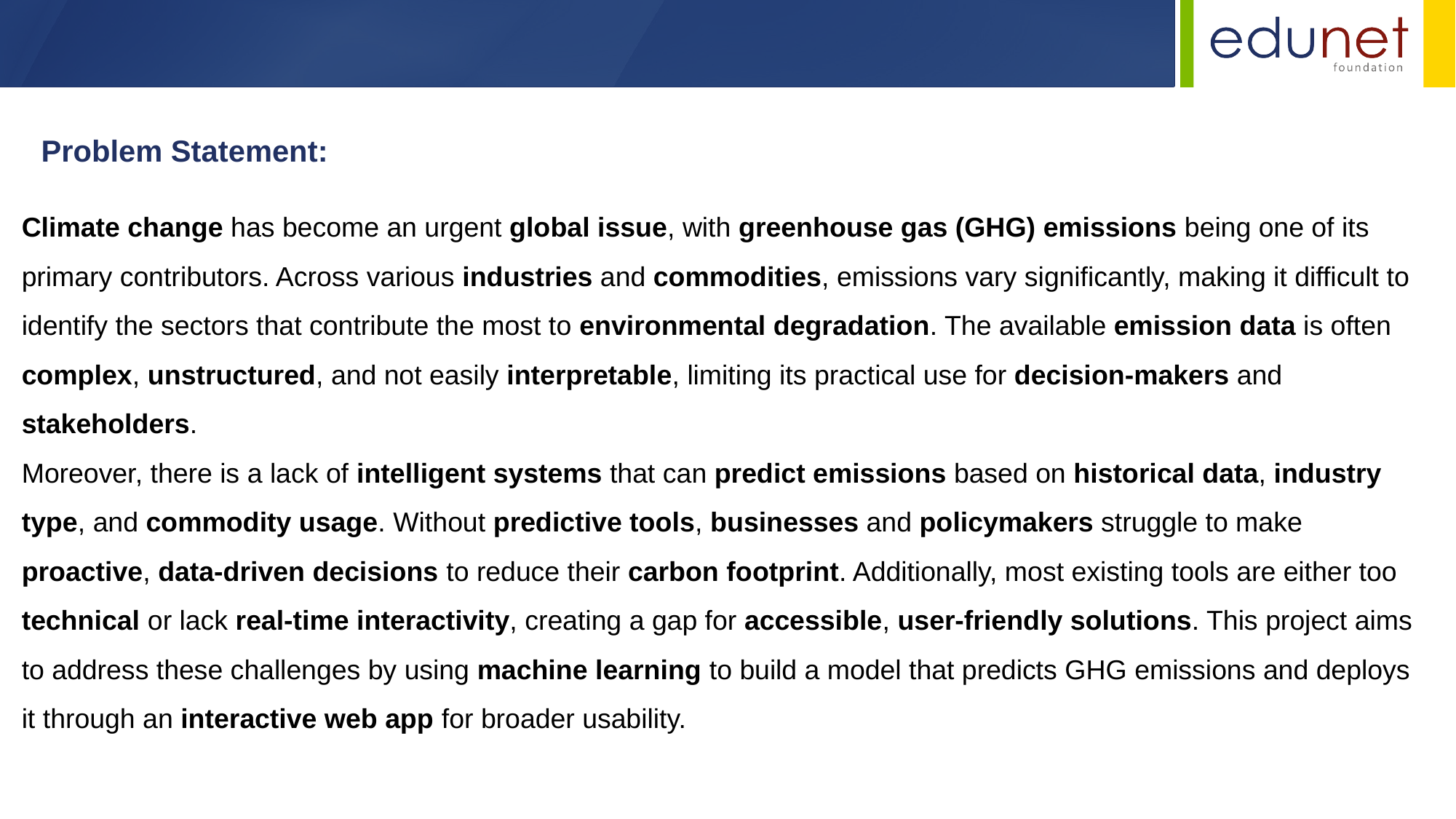

Problem Statement:
Climate change has become an urgent global issue, with greenhouse gas (GHG) emissions being one of its primary contributors. Across various industries and commodities, emissions vary significantly, making it difficult to identify the sectors that contribute the most to environmental degradation. The available emission data is often complex, unstructured, and not easily interpretable, limiting its practical use for decision-makers and stakeholders.
Moreover, there is a lack of intelligent systems that can predict emissions based on historical data, industry type, and commodity usage. Without predictive tools, businesses and policymakers struggle to make proactive, data-driven decisions to reduce their carbon footprint. Additionally, most existing tools are either too technical or lack real-time interactivity, creating a gap for accessible, user-friendly solutions. This project aims to address these challenges by using machine learning to build a model that predicts GHG emissions and deploys it through an interactive web app for broader usability.